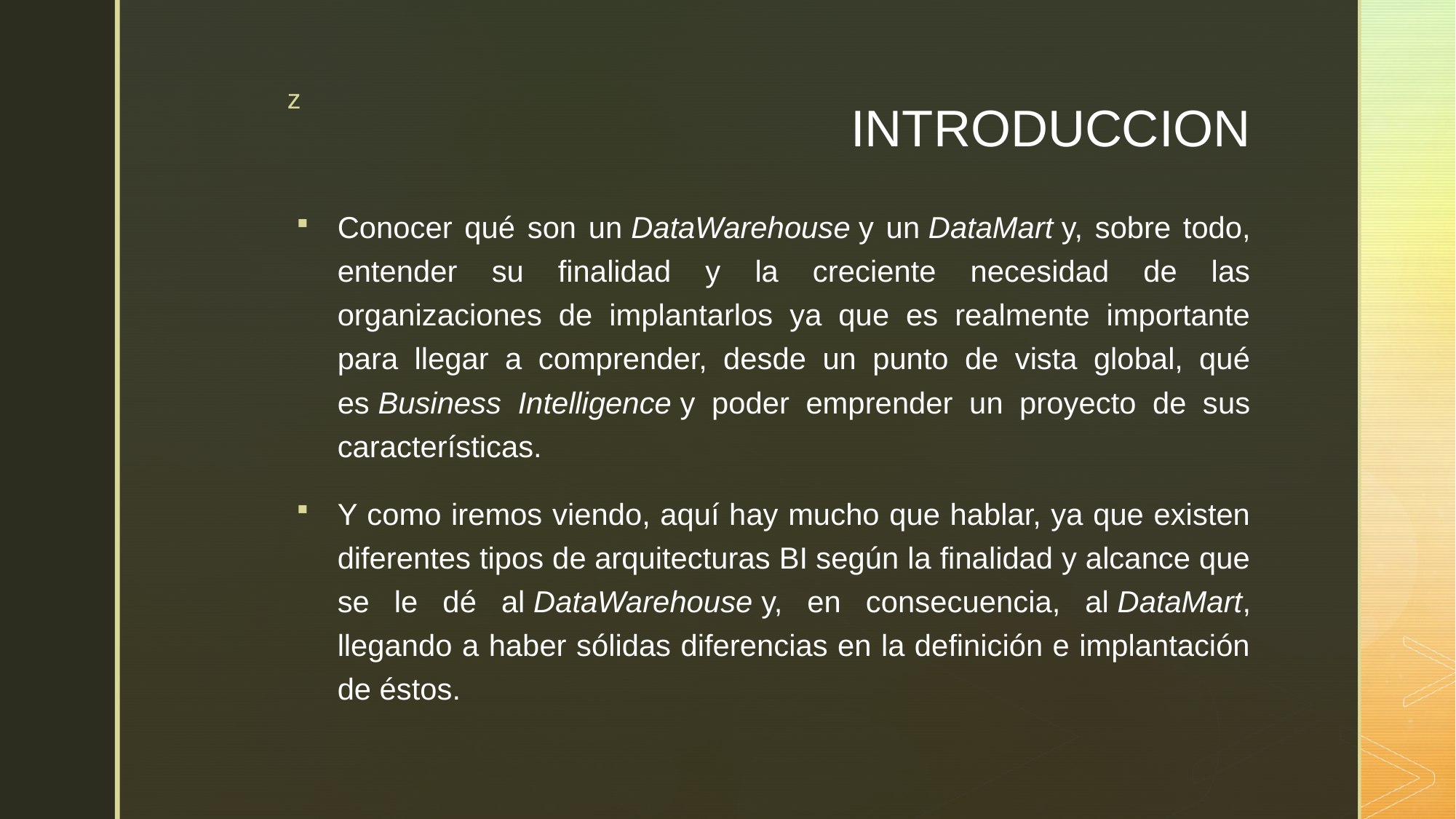

# INTRODUCCION
Conocer qué son un DataWarehouse y un DataMart y, sobre todo, entender su finalidad y la creciente necesidad de las organizaciones de implantarlos ya que es realmente importante para llegar a comprender, desde un punto de vista global, qué es Business Intelligence y poder emprender un proyecto de sus características.
Y como iremos viendo, aquí hay mucho que hablar, ya que existen diferentes tipos de arquitecturas BI según la finalidad y alcance que se le dé al DataWarehouse y, en consecuencia, al DataMart, llegando a haber sólidas diferencias en la definición e implantación de éstos.